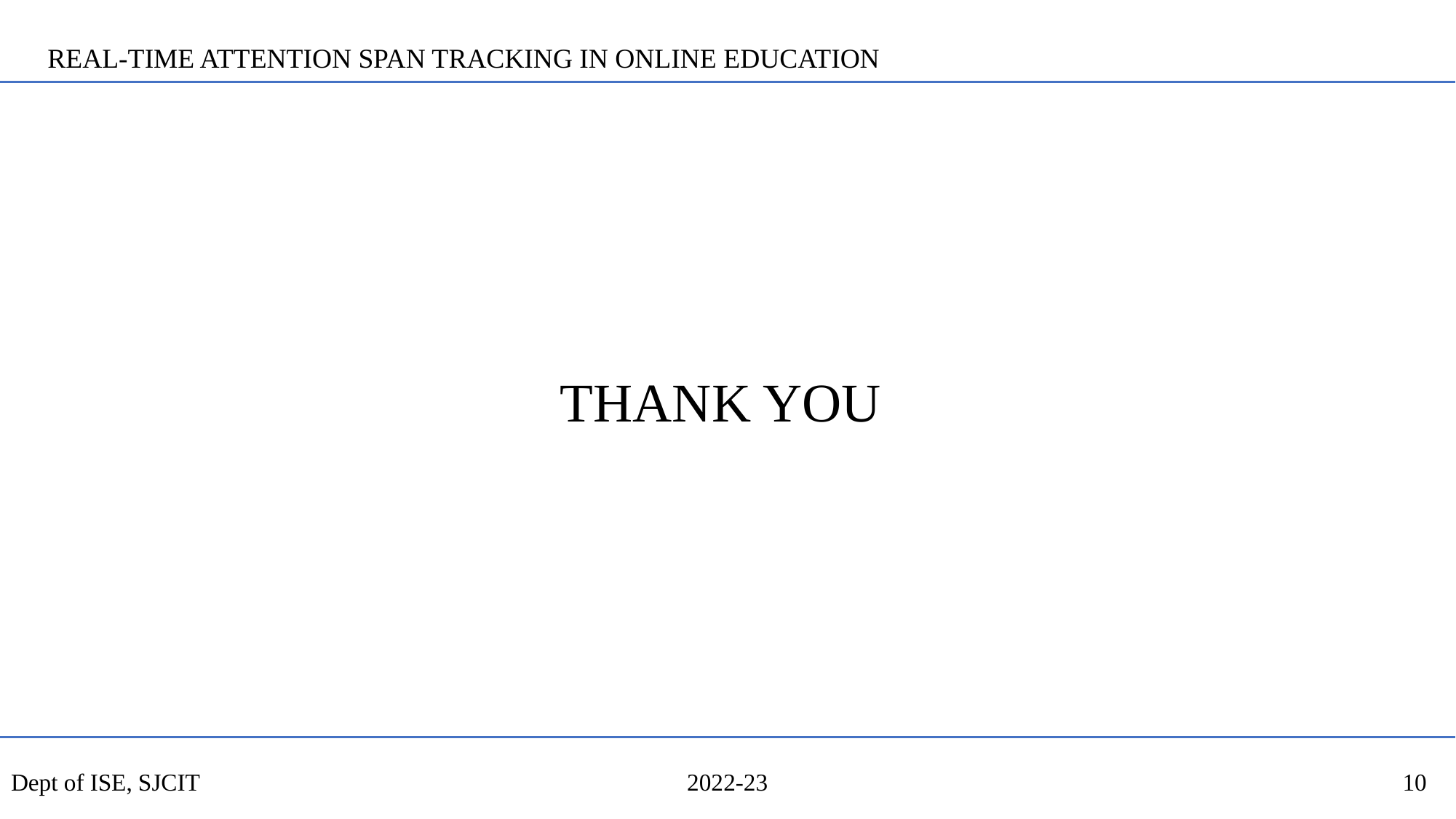

REAL-TIME ATTENTION SPAN TRACKING IN ONLINE EDUCATION
# THANK YOU

Dept of ISE, SJCIT
2022-23
10